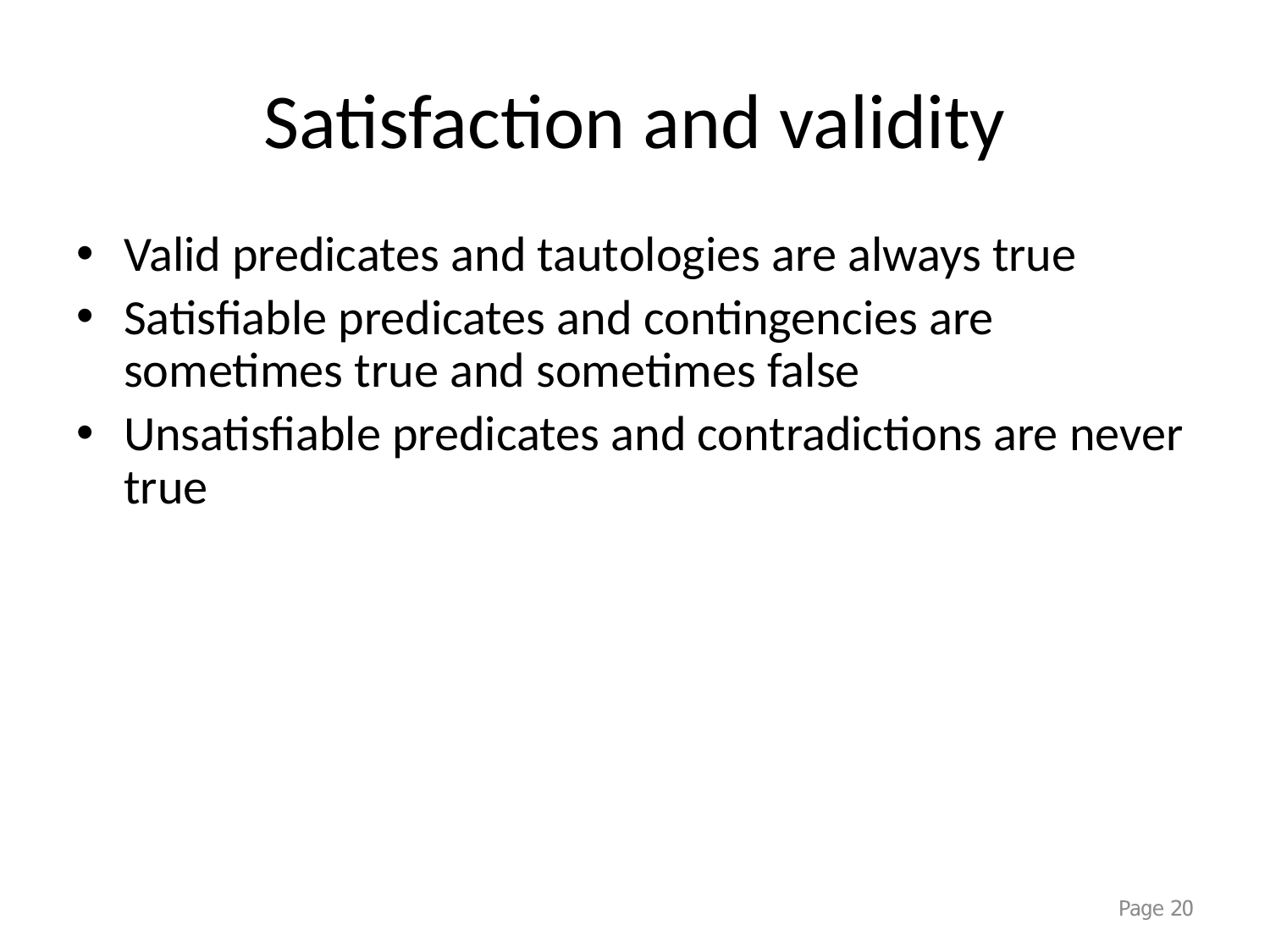

# Satisfaction and validity
Valid predicates and tautologies are always true
Satisfiable predicates and contingencies are sometimes true and sometimes false
Unsatisfiable predicates and contradictions are never true
Page 20